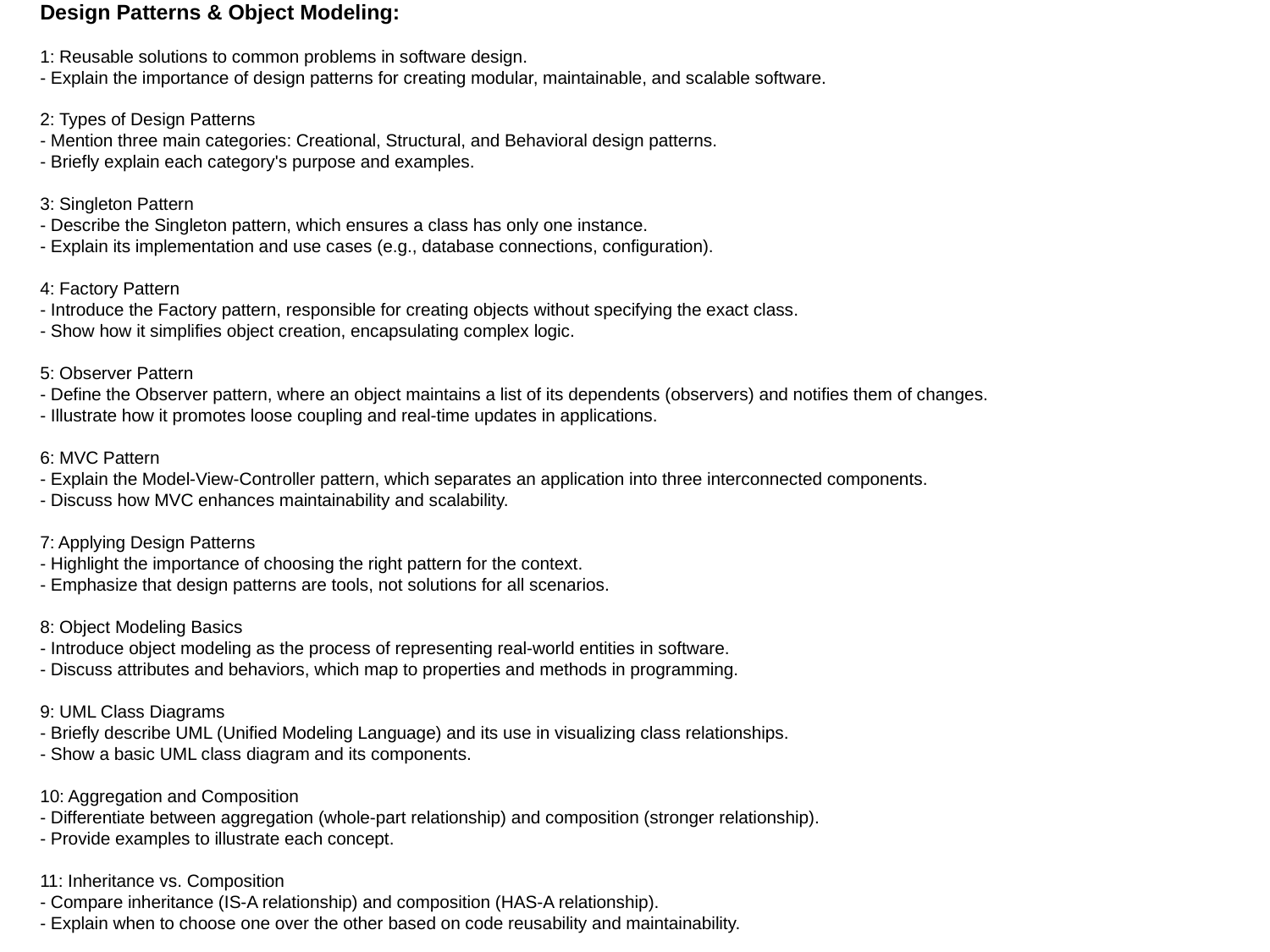

# Design Patterns & Object Modeling:

1: Reusable solutions to common problems in software design.
- Explain the importance of design patterns for creating modular, maintainable, and scalable software.

2: Types of Design Patterns
- Mention three main categories: Creational, Structural, and Behavioral design patterns.
- Briefly explain each category's purpose and examples.

3: Singleton Pattern
- Describe the Singleton pattern, which ensures a class has only one instance.
- Explain its implementation and use cases (e.g., database connections, configuration).

4: Factory Pattern
- Introduce the Factory pattern, responsible for creating objects without specifying the exact class.
- Show how it simplifies object creation, encapsulating complex logic.

5: Observer Pattern
- Define the Observer pattern, where an object maintains a list of its dependents (observers) and notifies them of changes.
- Illustrate how it promotes loose coupling and real-time updates in applications.

6: MVC Pattern
- Explain the Model-View-Controller pattern, which separates an application into three interconnected components.
- Discuss how MVC enhances maintainability and scalability.

7: Applying Design Patterns
- Highlight the importance of choosing the right pattern for the context.
- Emphasize that design patterns are tools, not solutions for all scenarios.

8: Object Modeling Basics
- Introduce object modeling as the process of representing real-world entities in software.
- Discuss attributes and behaviors, which map to properties and methods in programming.

9: UML Class Diagrams
- Briefly describe UML (Unified Modeling Language) and its use in visualizing class relationships.
- Show a basic UML class diagram and its components.

10: Aggregation and Composition
- Differentiate between aggregation (whole-part relationship) and composition (stronger relationship).
- Provide examples to illustrate each concept.

11: Inheritance vs. Composition
- Compare inheritance (IS-A relationship) and composition (HAS-A relationship).
- Explain when to choose one over the other based on code reusability and maintainability.